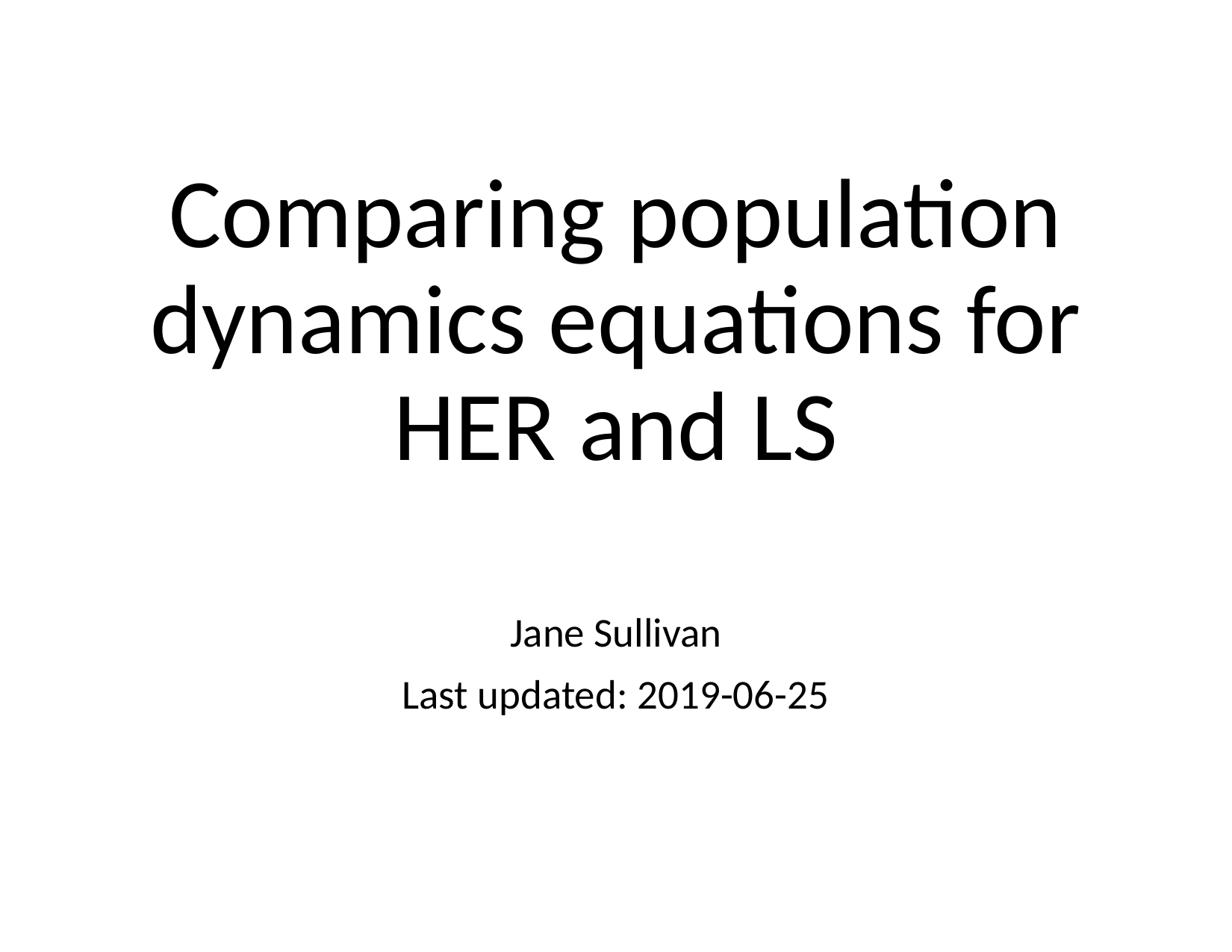

# Comparing population dynamics equations for HER and LS
Jane Sullivan
Last updated: 2019-06-25